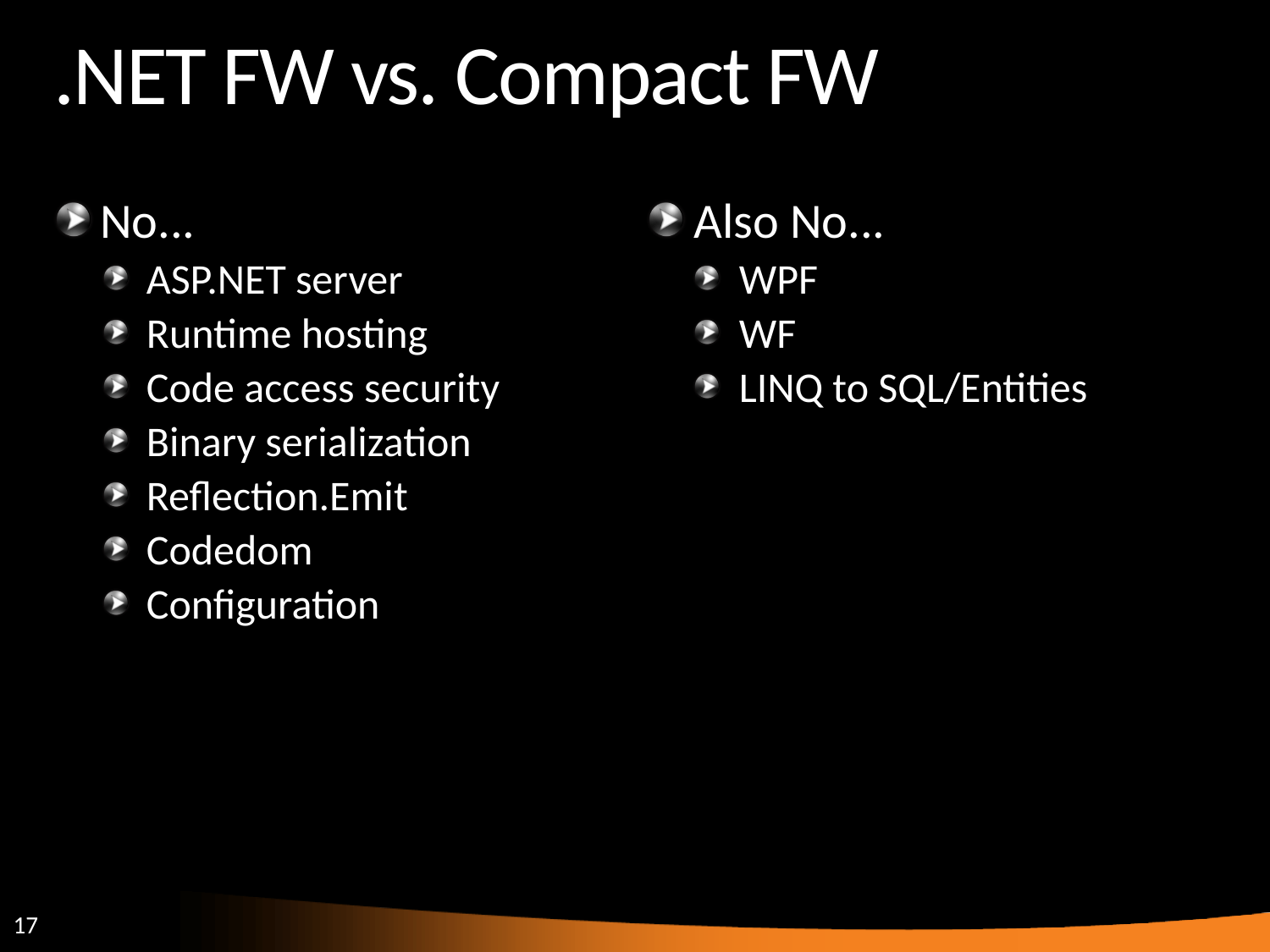

# .NET FW vs. Compact FW
No...
ASP.NET server
Runtime hosting
Code access security
Binary serialization
Reflection.Emit
Codedom
Configuration
Also No...
WPF
WF
LINQ to SQL/Entities